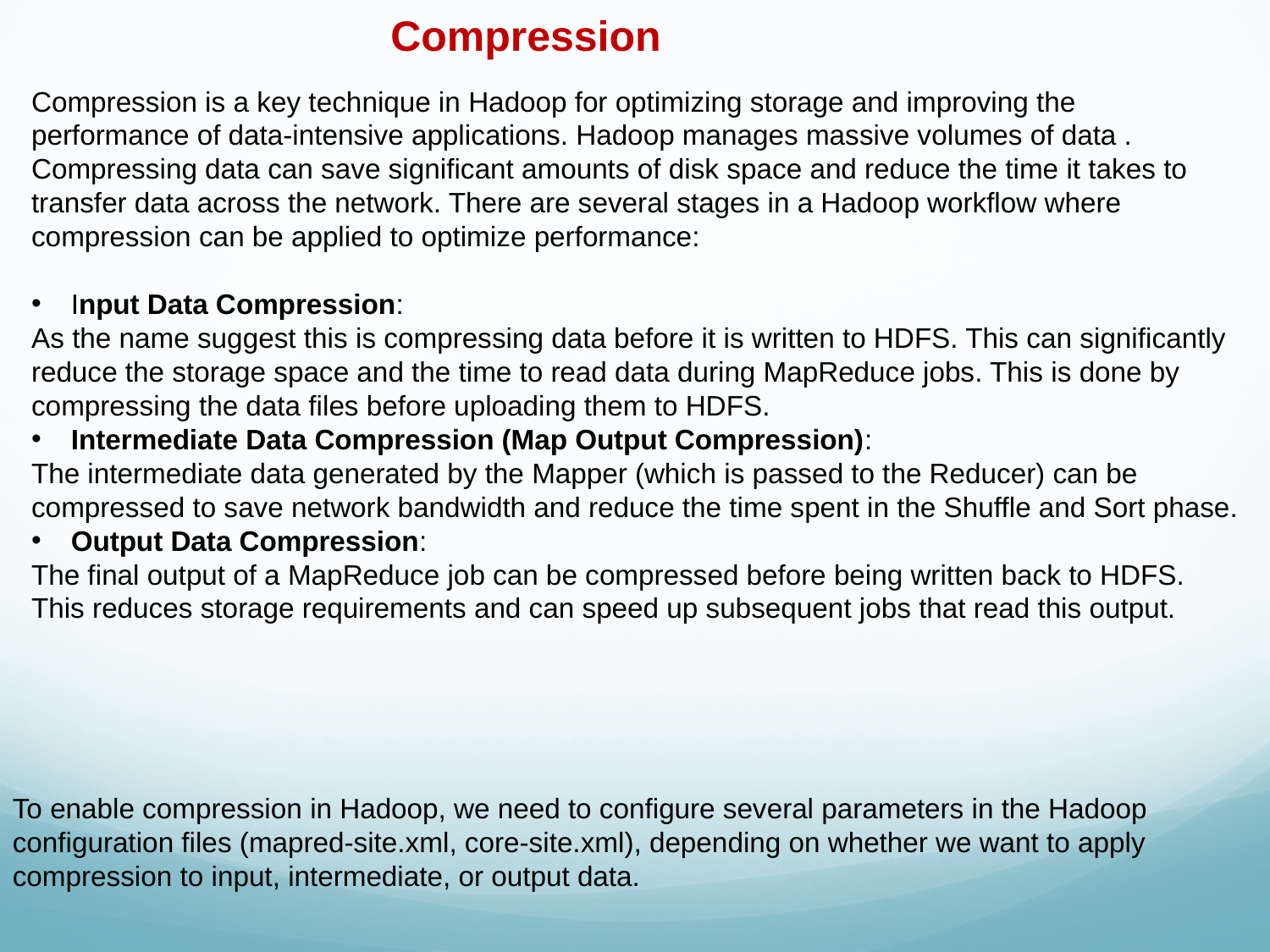

Compression
Compression is a key technique in Hadoop for optimizing storage and improving the performance of data-intensive applications. Hadoop manages massive volumes of data . Compressing data can save significant amounts of disk space and reduce the time it takes to transfer data across the network. There are several stages in a Hadoop workflow where compression can be applied to optimize performance:

Input Data Compression:
As the name suggest this is compressing data before it is written to HDFS. This can significantly reduce the storage space and the time to read data during MapReduce jobs. This is done by compressing the data files before uploading them to HDFS.
Intermediate Data Compression (Map Output Compression):
The intermediate data generated by the Mapper (which is passed to the Reducer) can be compressed to save network bandwidth and reduce the time spent in the Shuffle and Sort phase.
Output Data Compression:
The final output of a MapReduce job can be compressed before being written back to HDFS. This reduces storage requirements and can speed up subsequent jobs that read this output.
To enable compression in Hadoop, we need to configure several parameters in the Hadoop configuration files (mapred-site.xml, core-site.xml), depending on whether we want to apply compression to input, intermediate, or output data.